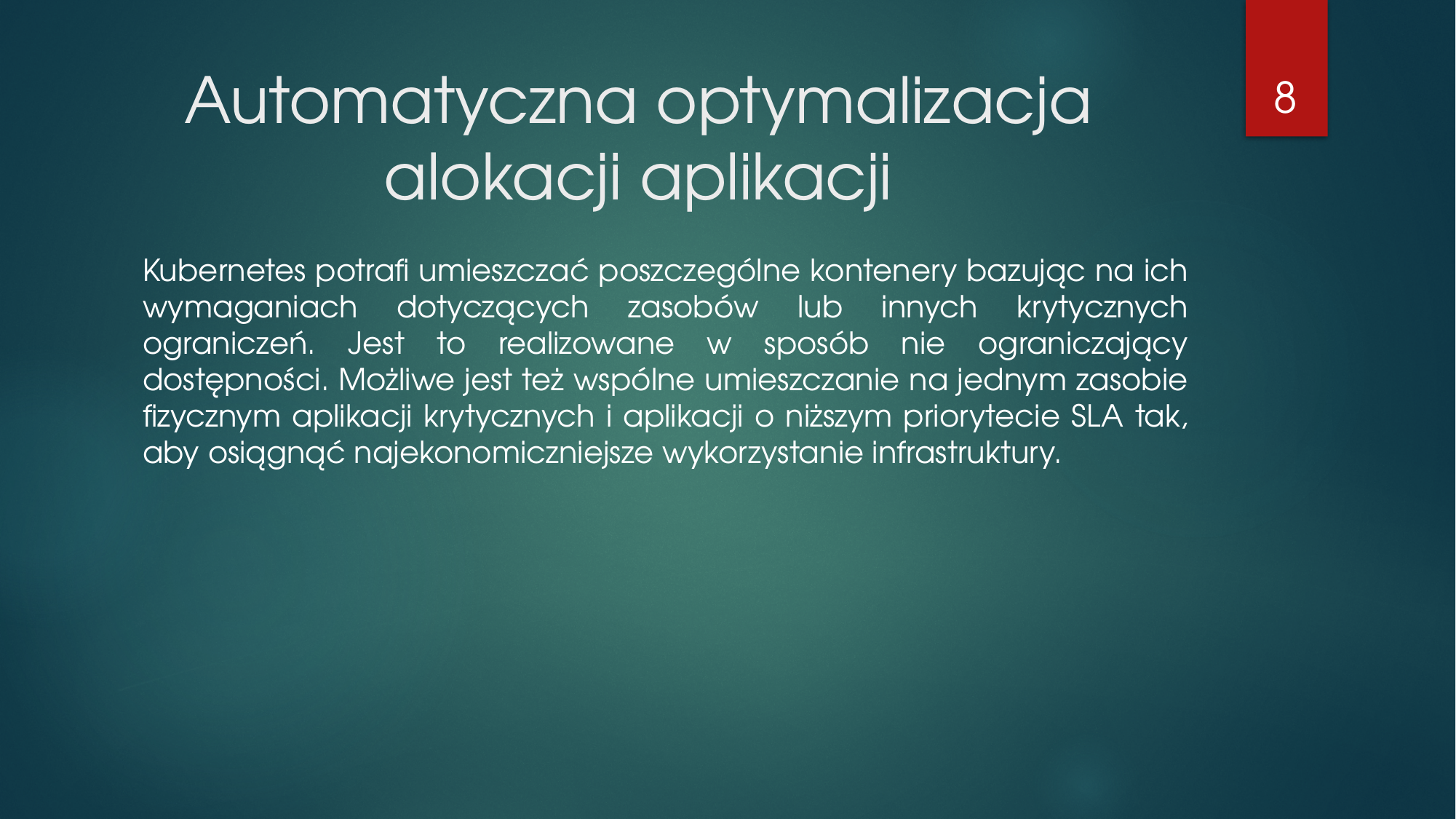

8
# Automatyczna optymalizacja alokacji aplikacji
Kubernetes potrafi umieszczać poszczególne kontenery bazując na ich wymaganiach dotyczących zasobów lub innych krytycznych ograniczeń. Jest to realizowane w sposób nie ograniczający dostępności. Możliwe jest też wspólne umieszczanie na jednym zasobie fizycznym aplikacji krytycznych i aplikacji o niższym priorytecie SLA tak, aby osiągnąć najekonomiczniejsze wykorzystanie infrastruktury.